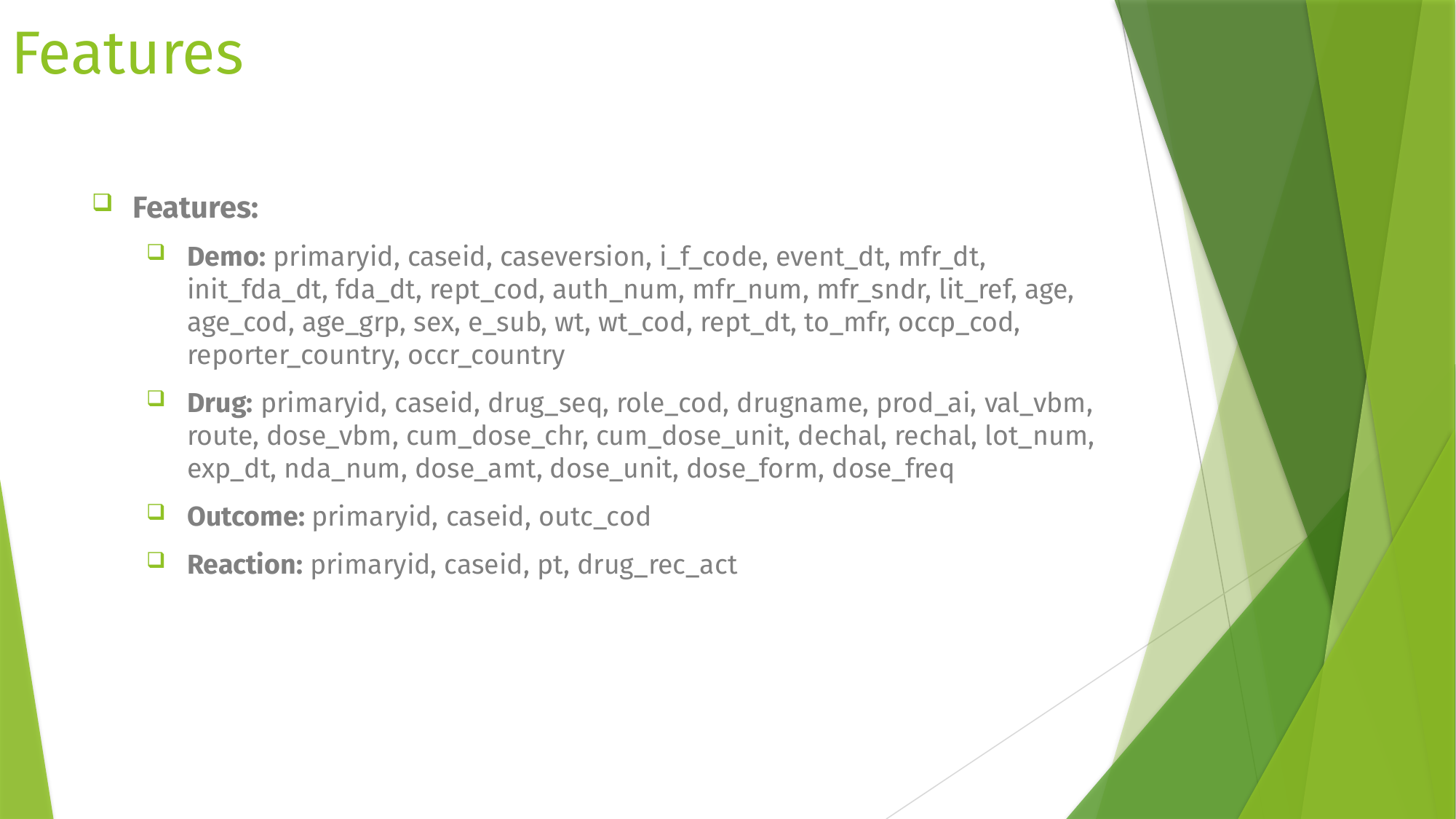

# Features
Features:
Demo: primaryid, caseid, caseversion, i_f_code, event_dt, mfr_dt, init_fda_dt, fda_dt, rept_cod, auth_num, mfr_num, mfr_sndr, lit_ref, age, age_cod, age_grp, sex, e_sub, wt, wt_cod, rept_dt, to_mfr, occp_cod, reporter_country, occr_country
Drug: primaryid, caseid, drug_seq, role_cod, drugname, prod_ai, val_vbm, route, dose_vbm, cum_dose_chr, cum_dose_unit, dechal, rechal, lot_num, exp_dt, nda_num, dose_amt, dose_unit, dose_form, dose_freq
Outcome: primaryid, caseid, outc_cod
Reaction: primaryid, caseid, pt, drug_rec_act